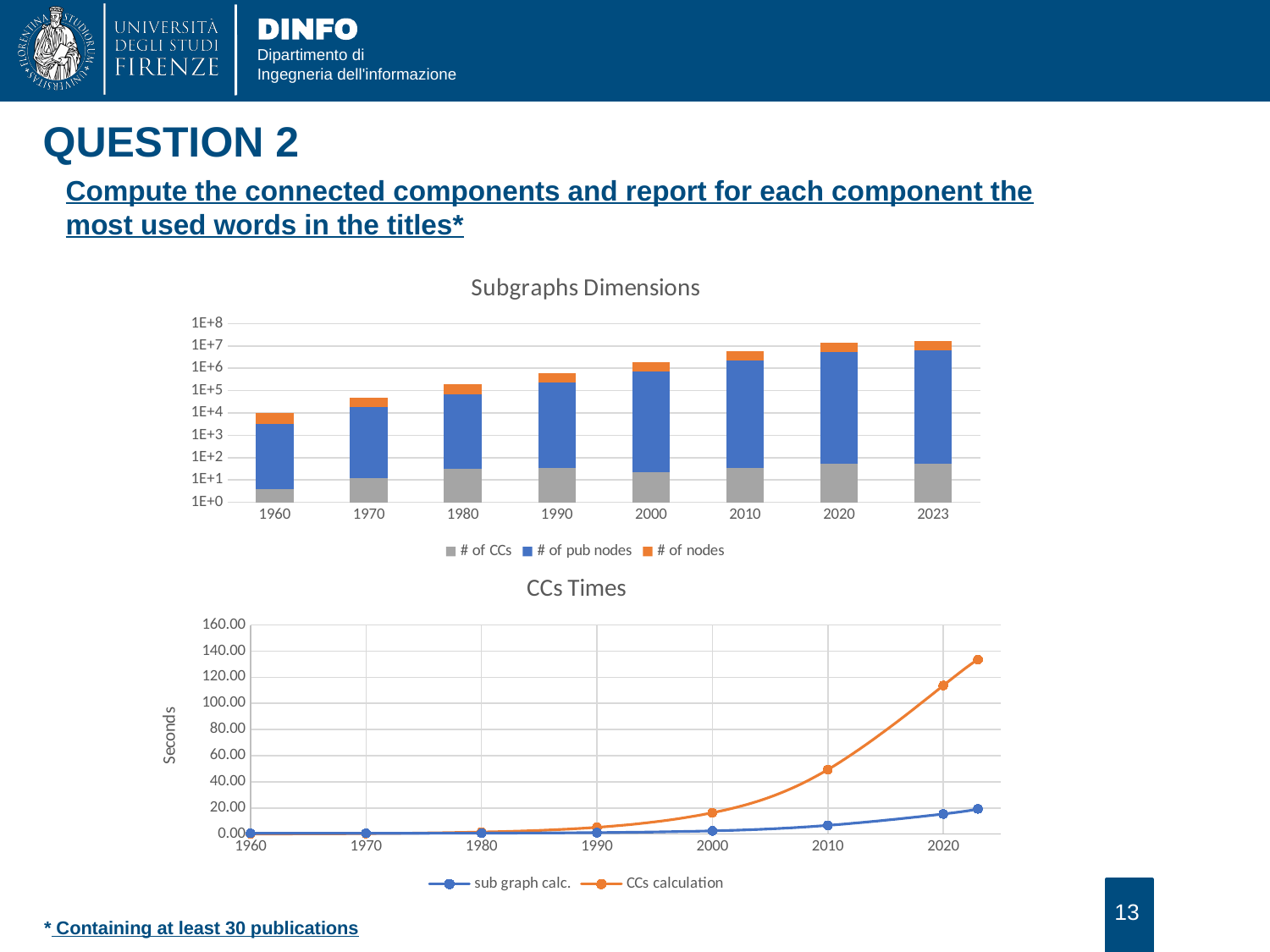

QUESTION 2

Compute the connected components and report for each component the most used words in the titles*

### Chart: Subgraphs Dimensions

| Category | # of CCs | # of pub nodes | # of nodes |
|---|---|---|---|
| 1960 | 4.0 | 3336.0 | 6287.0 |
| 1970 | 12.0 | 17753.0 | 31598.0 |
| 1980 | 32.0 | 70068.0 | 119061.0 |
| 1990 | 34.0 | 226328.0 | 377212.0 |
| 2000 | 22.0 | 729790.0 | 1172388.0 |
| 2010 | 36.0 | 2281242.0 | 3535398.0 |
| 2020 | 53.0 | 5372718.0 | 8196295.0 |
| 2023 | 52.0 | 6322056.0 | 9646543.0 |

### Chart: CCs Times

| Category | sub graph calc. | CCs calculation |
|---|---|---|
13
* Containing at least 30 publications